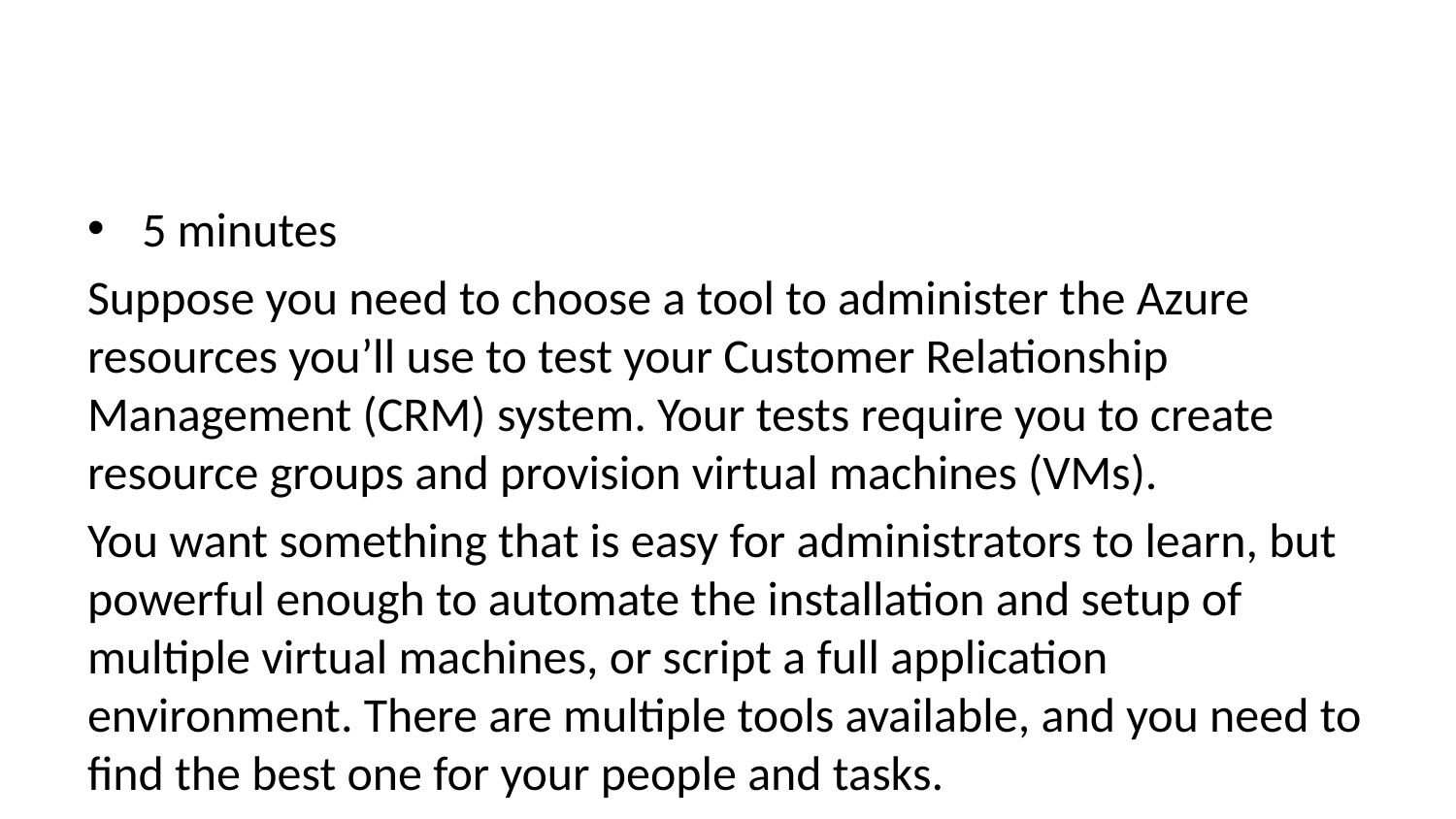

5 minutes
Suppose you need to choose a tool to administer the Azure resources you’ll use to test your Customer Relationship Management (CRM) system. Your tests require you to create resource groups and provision virtual machines (VMs).
You want something that is easy for administrators to learn, but powerful enough to automate the installation and setup of multiple virtual machines, or script a full application environment. There are multiple tools available, and you need to find the best one for your people and tasks.
Azure provides three administration tools:
The Azure portal
The Azure CLI
Azure PowerShell
They all offer approximately the same amount of control; any task that you can do with one of the tools, you can likely do with the other two. All three are cross-platform, running on Windows, macOS, and Linux. They differ in syntax, setup requirements, automation support.
Here, we will describe each of the three options and provide some guidance on how to decide among them.